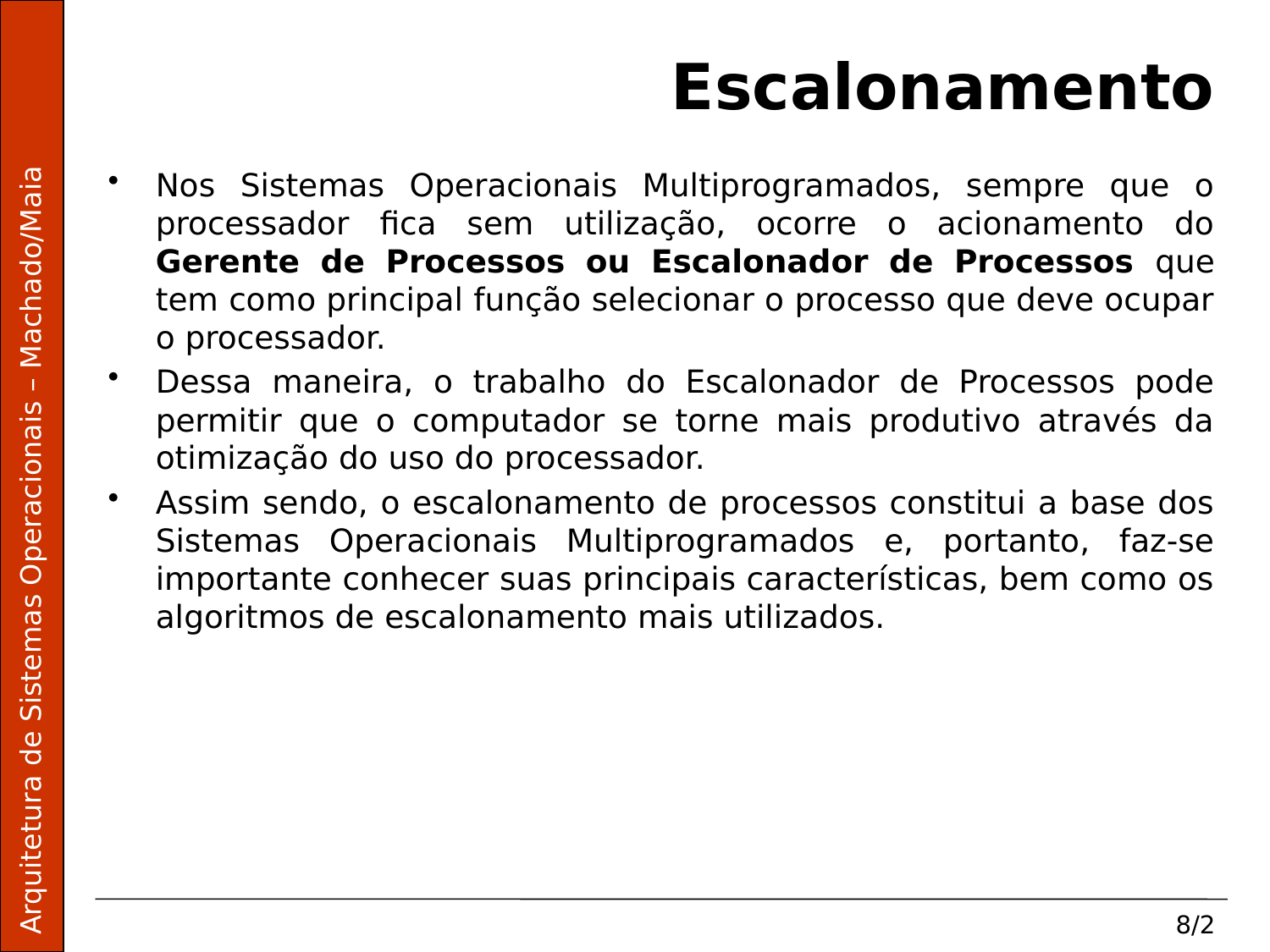

# Escalonamento
Nos Sistemas Operacionais Multiprogramados, sempre que o processador fica sem utilização, ocorre o acionamento do Gerente de Processos ou Escalonador de Processos que tem como principal função selecionar o processo que deve ocupar o processador.
Dessa maneira, o trabalho do Escalonador de Processos pode permitir que o computador se torne mais produtivo através da otimização do uso do processador.
Assim sendo, o escalonamento de processos constitui a base dos Sistemas Operacionais Multiprogramados e, portanto, faz-se importante conhecer suas principais características, bem como os algoritmos de escalonamento mais utilizados.